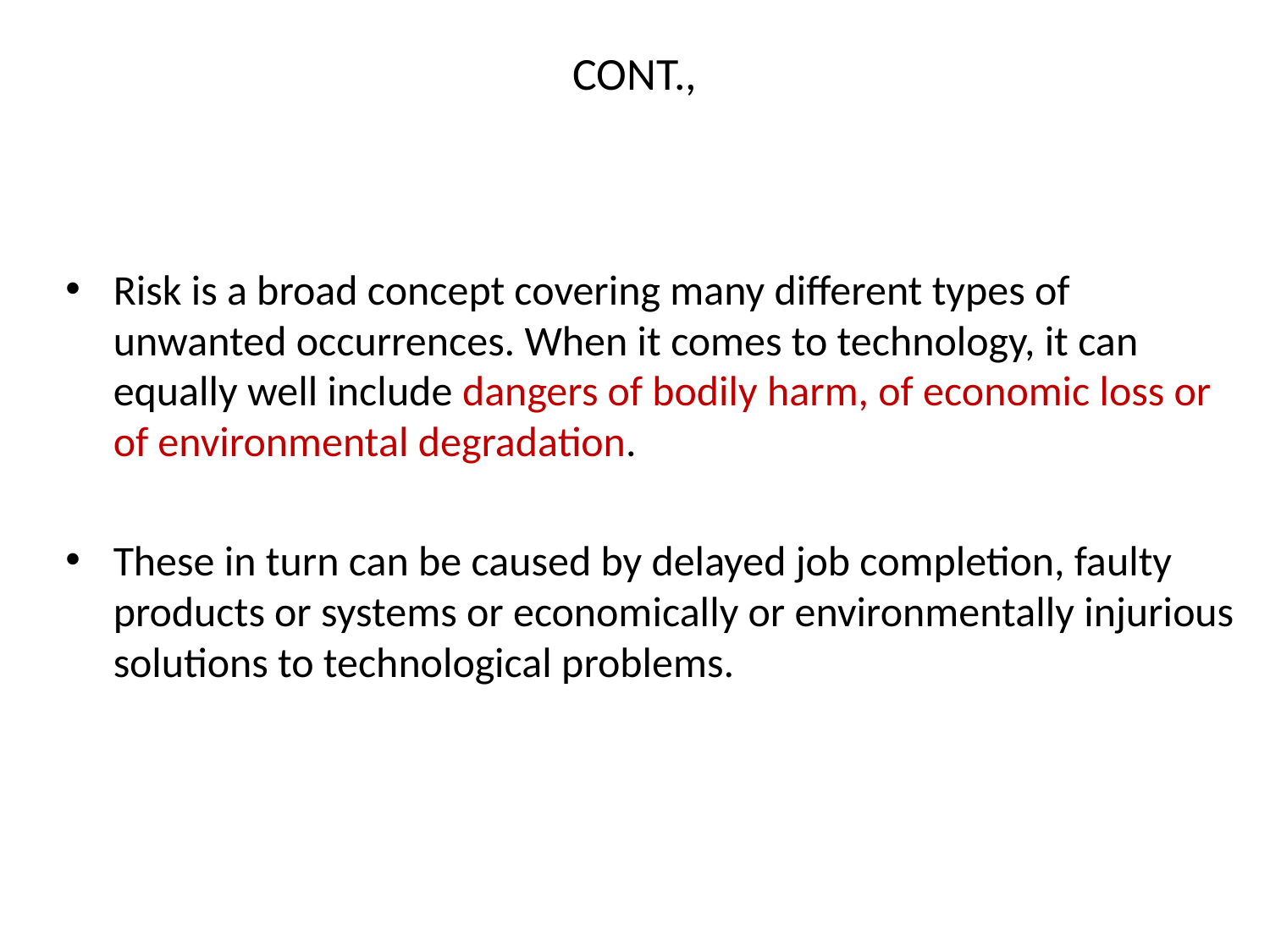

# CONT.,

Risk is a broad concept covering many different types of unwanted occurrences. When it comes to technology, it can equally well include dangers of bodily harm, of economic loss or of environmental degradation.

These in turn can be caused by delayed job completion, faulty products or systems or economically or environmentally injurious solutions to technological problems.